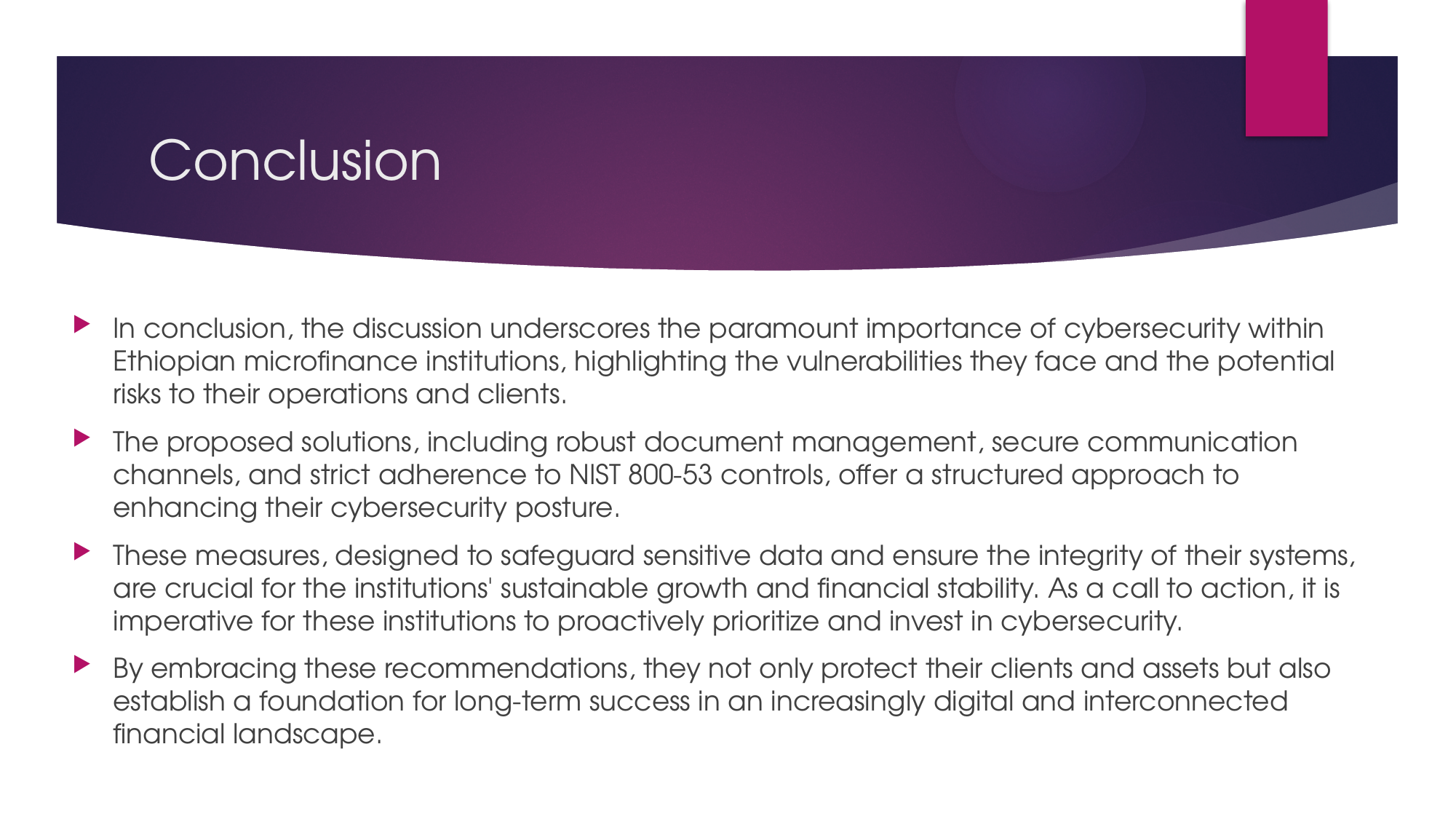

# Conclusion
In conclusion, the discussion underscores the paramount importance of cybersecurity within Ethiopian microfinance institutions, highlighting the vulnerabilities they face and the potential risks to their operations and clients.
The proposed solutions, including robust document management, secure communication channels, and strict adherence to NIST 800-53 controls, offer a structured approach to enhancing their cybersecurity posture.
These measures, designed to safeguard sensitive data and ensure the integrity of their systems, are crucial for the institutions' sustainable growth and financial stability. As a call to action, it is imperative for these institutions to proactively prioritize and invest in cybersecurity.
By embracing these recommendations, they not only protect their clients and assets but also establish a foundation for long-term success in an increasingly digital and interconnected financial landscape.